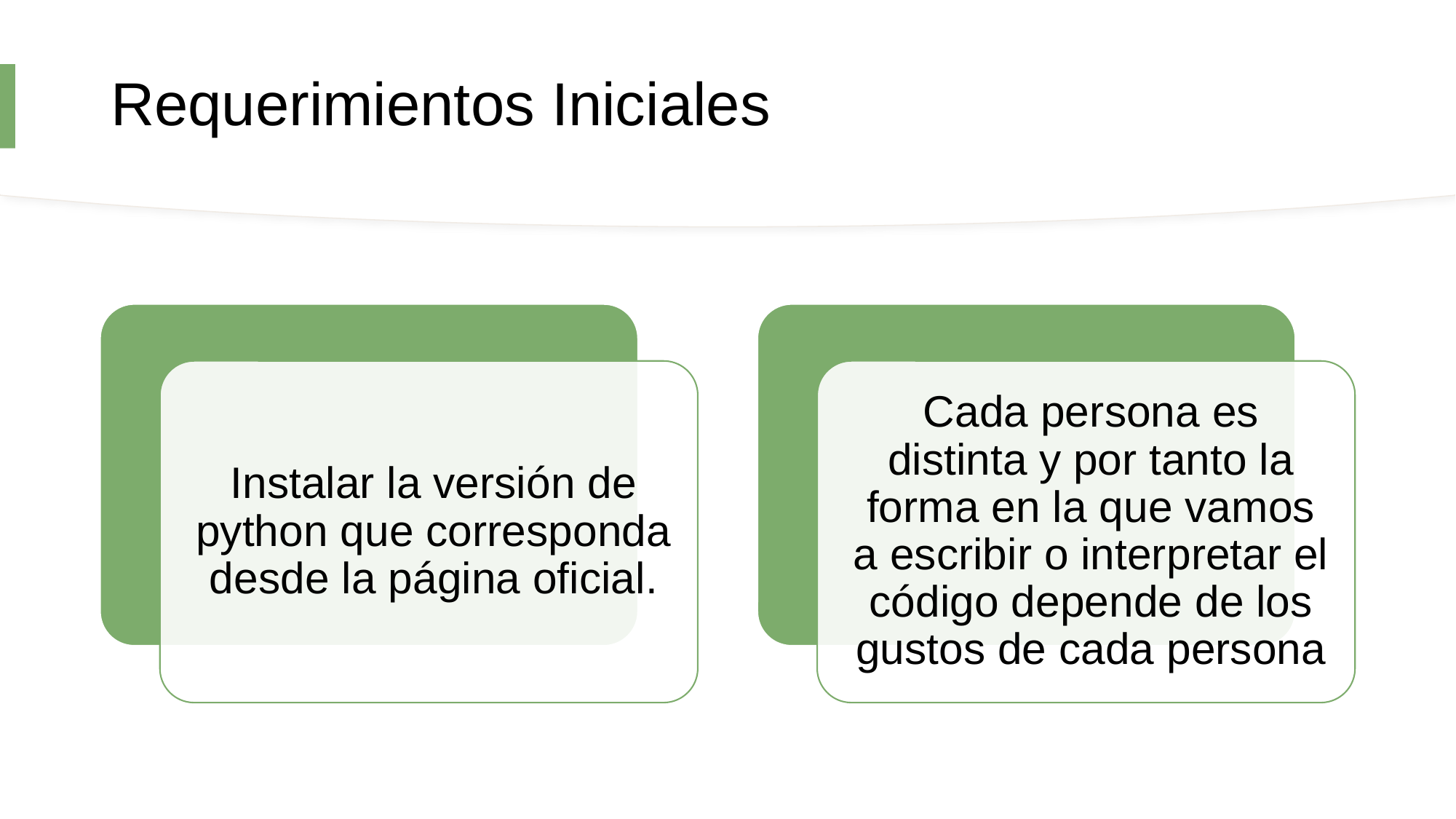

# Requerimientos Iniciales

Instalar la versión de python que corresponda desde la página oficial.
Cada persona es distinta y por tanto la forma en la que vamos a escribir o interpretar el código depende de los gustos de cada persona